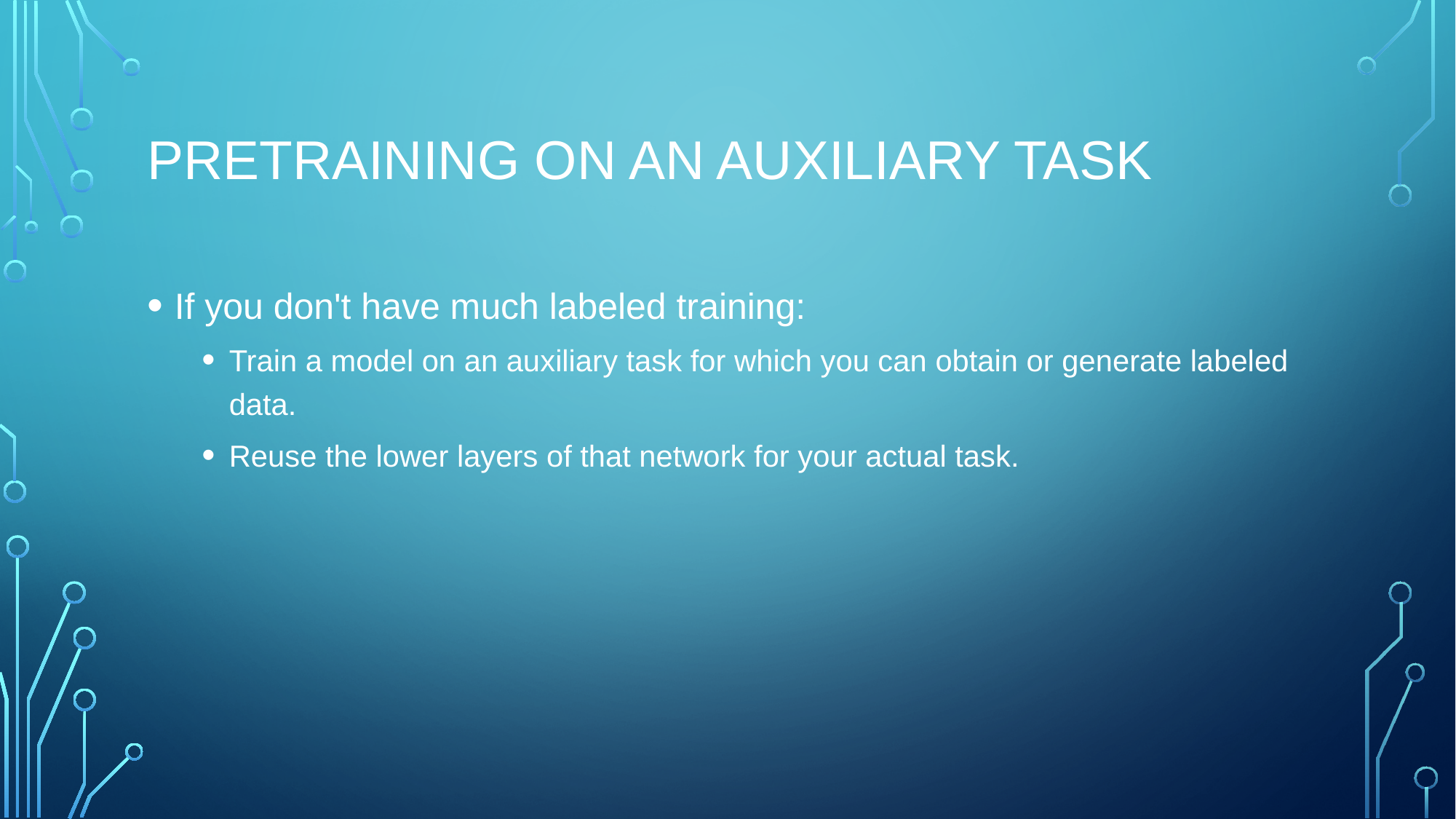

# Pretraining on an auxiliary task
If you don't have much labeled training:
Train a model on an auxiliary task for which you can obtain or generate labeled data.
Reuse the lower layers of that network for your actual task.